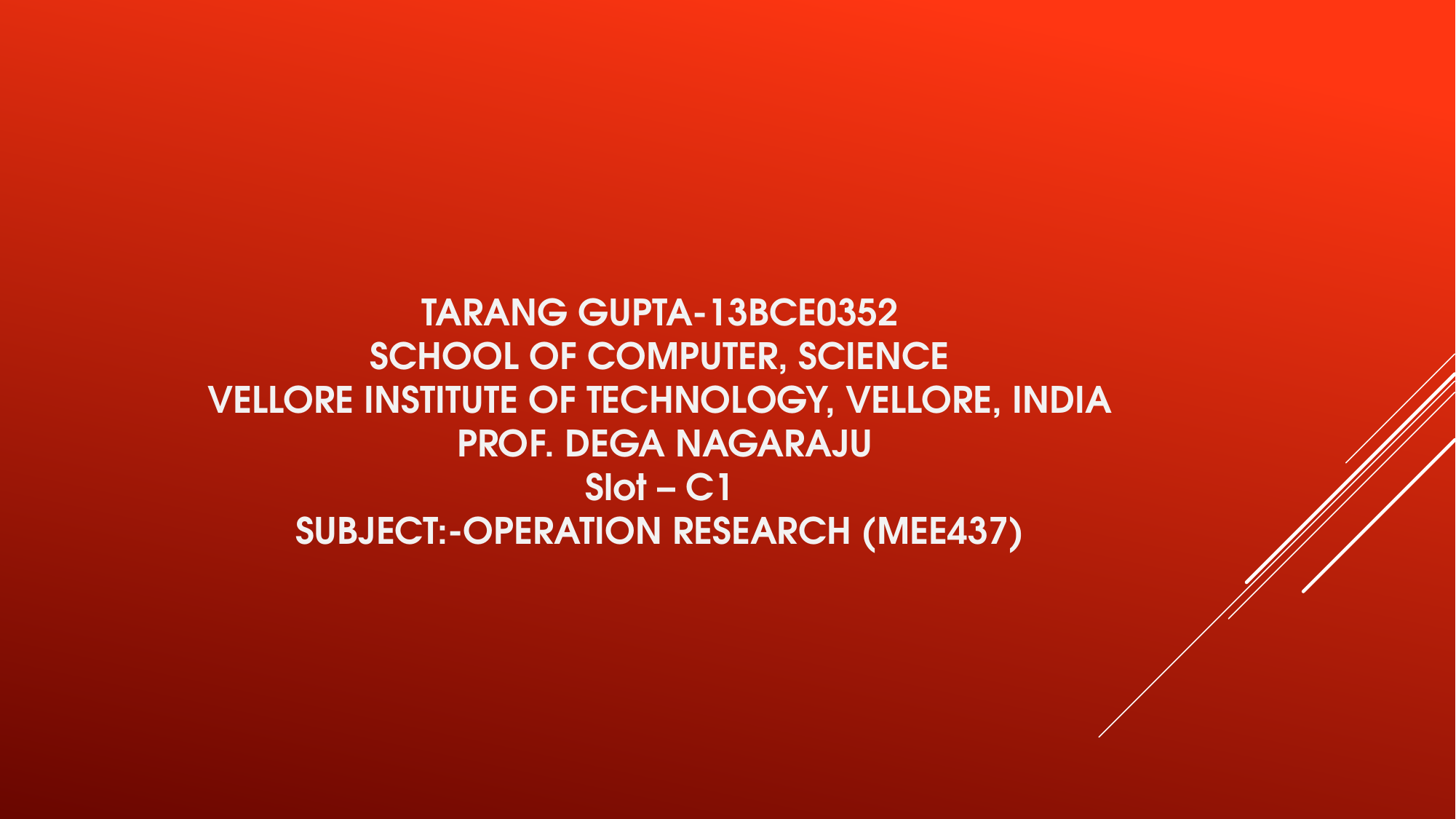

TARANG GUPTA-13BCE0352
SCHOOL OF COMPUTER, SCIENCE
VELLORE INSTITUTE OF TECHNOLOGY, VELLORE, INDIA
 PROF. DEGA NAGARAJU
Slot – C1
SUBJECT:-OPERATION RESEARCH (MEE437)